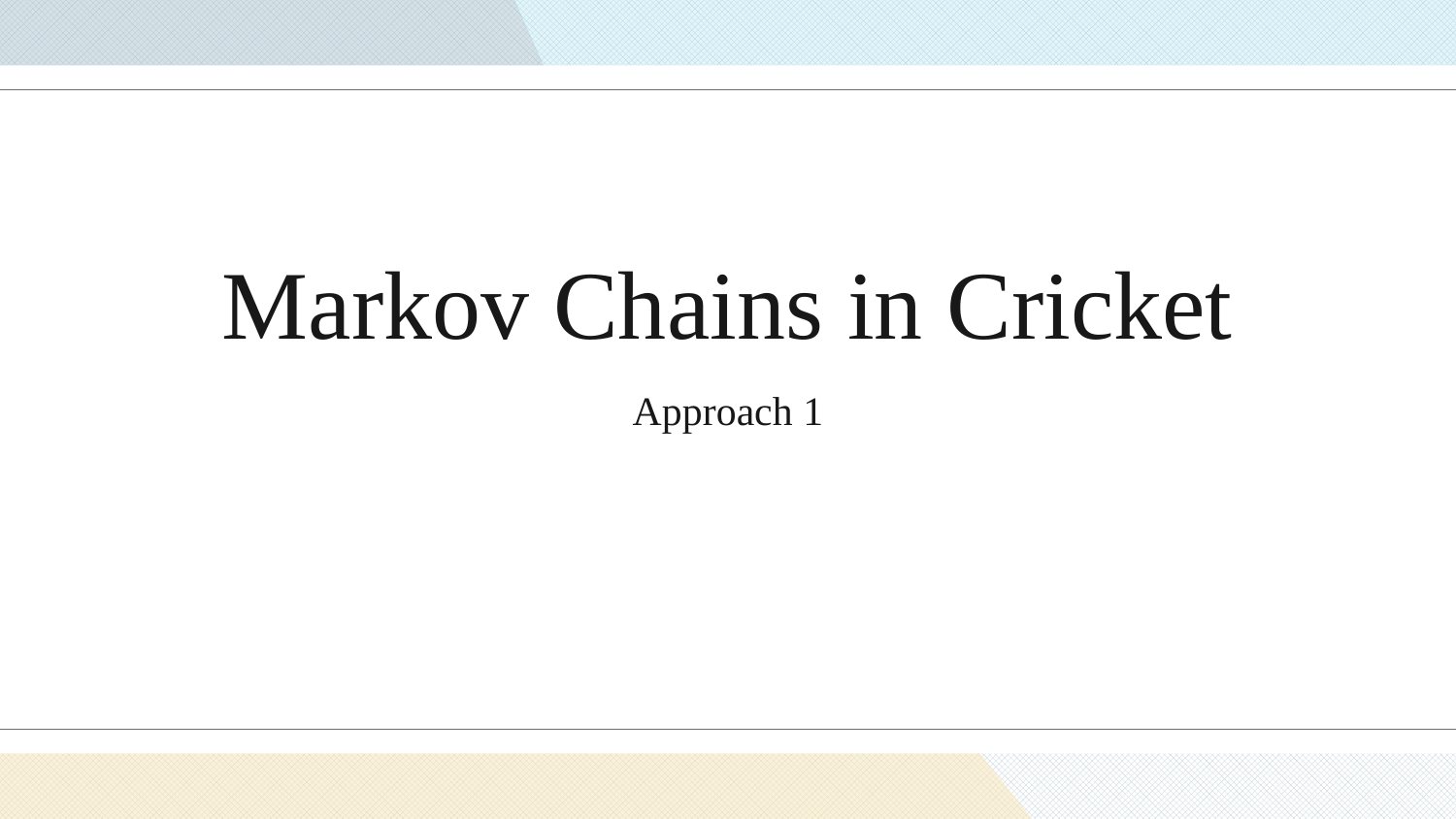

Markov Chains in Cricket
# Approach 1